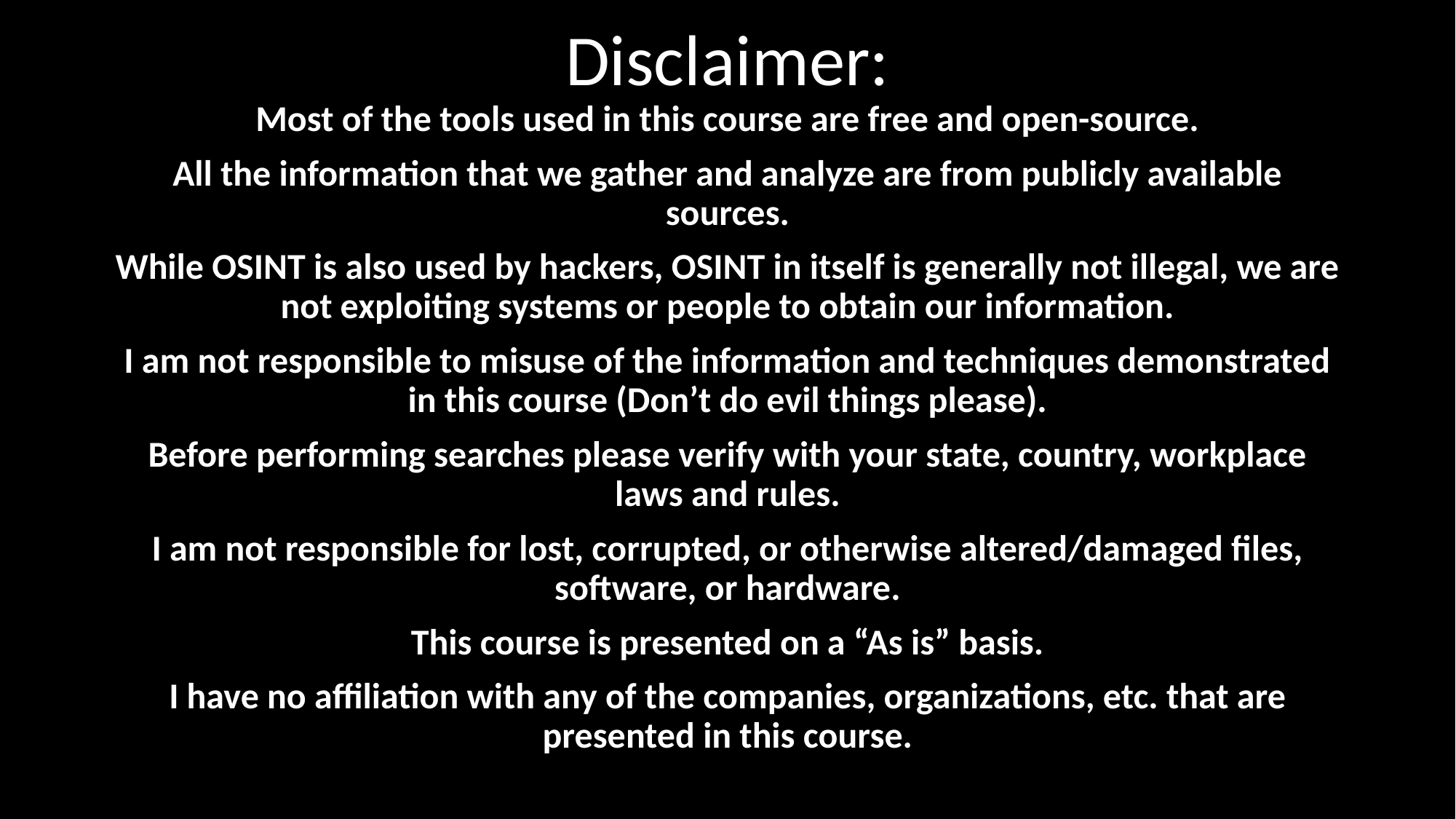

Disclaimer:
Most of the tools used in this course are free and open-source.
All the information that we gather and analyze are from publicly available sources.
While OSINT is also used by hackers, OSINT in itself is generally not illegal, we are not exploiting systems or people to obtain our information.
I am not responsible to misuse of the information and techniques demonstrated in this course (Don’t do evil things please).
Before performing searches please verify with your state, country, workplace laws and rules.
I am not responsible for lost, corrupted, or otherwise altered/damaged files, software, or hardware.
This course is presented on a “As is” basis.
I have no affiliation with any of the companies, organizations, etc. that are presented in this course.